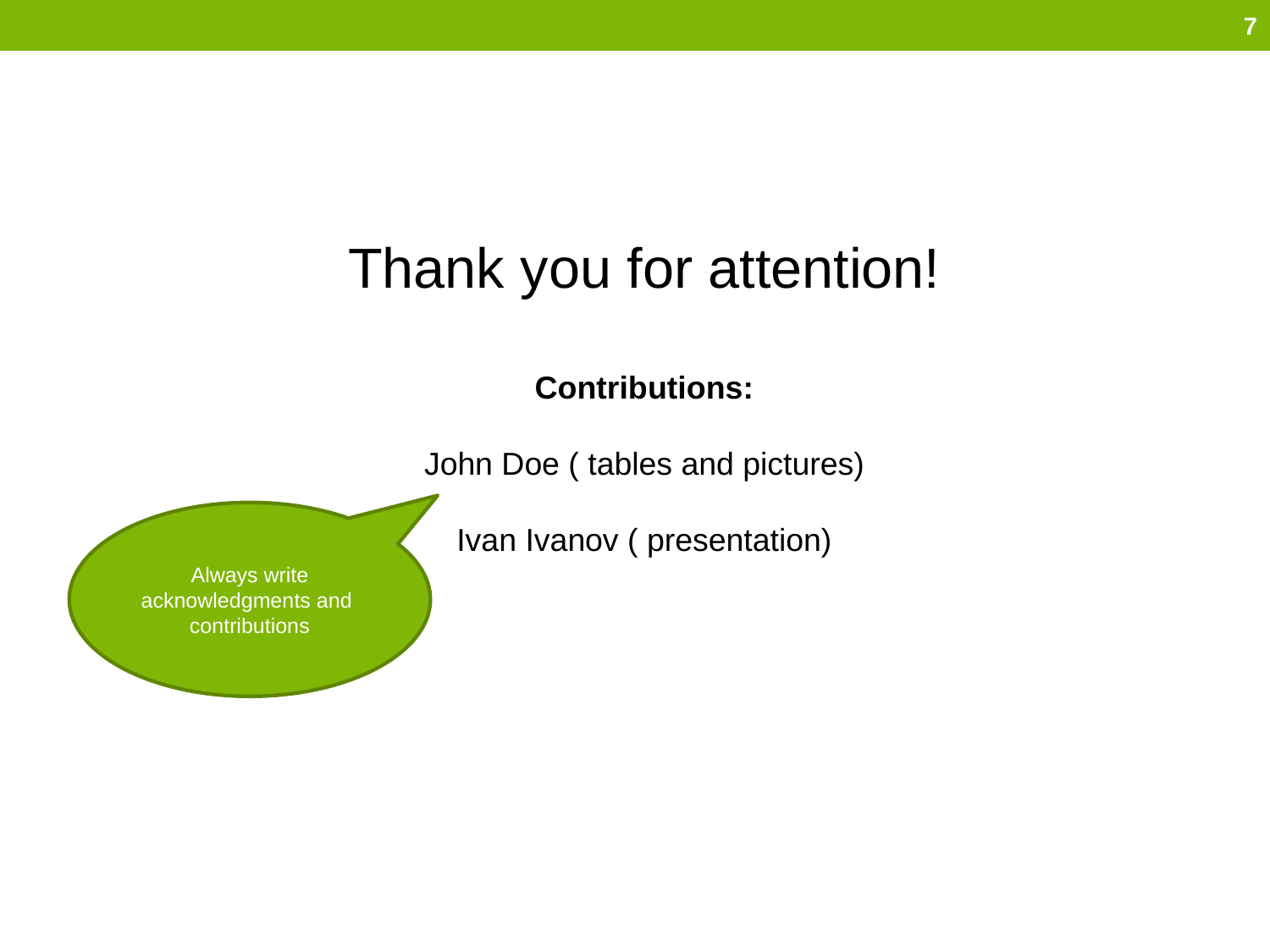

7
Thank you for attention!

Contributions:

John Doe ( tables and pictures)

Ivan Ivanov ( presentation)

Always write acknowledgments and  contributions